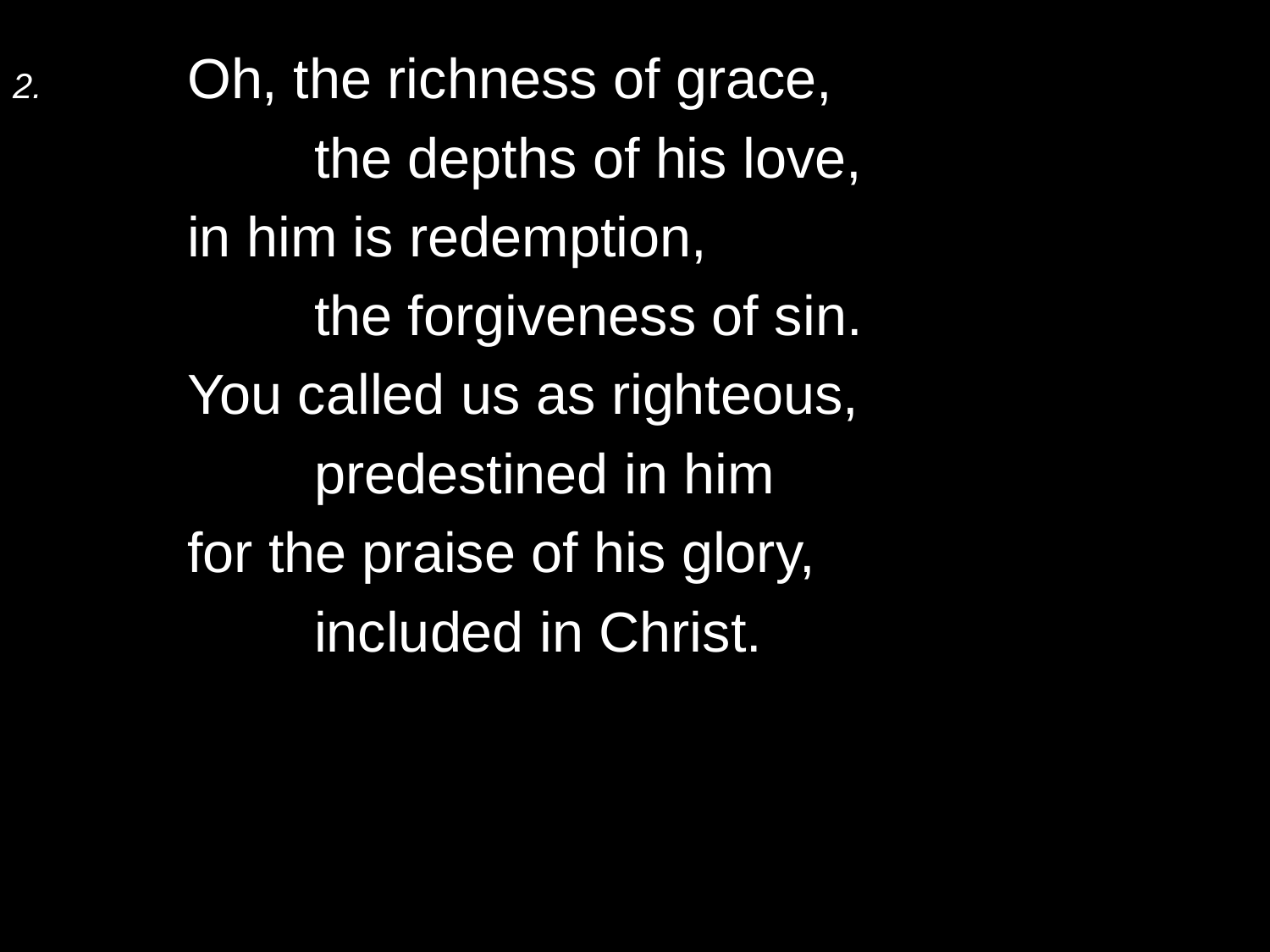

2.	Oh, the richness of grace,
		the depths of his love,
	in him is redemption,
		the forgiveness of sin.
	You called us as righteous,
		predestined in him
	for the praise of his glory,
		included in Christ.